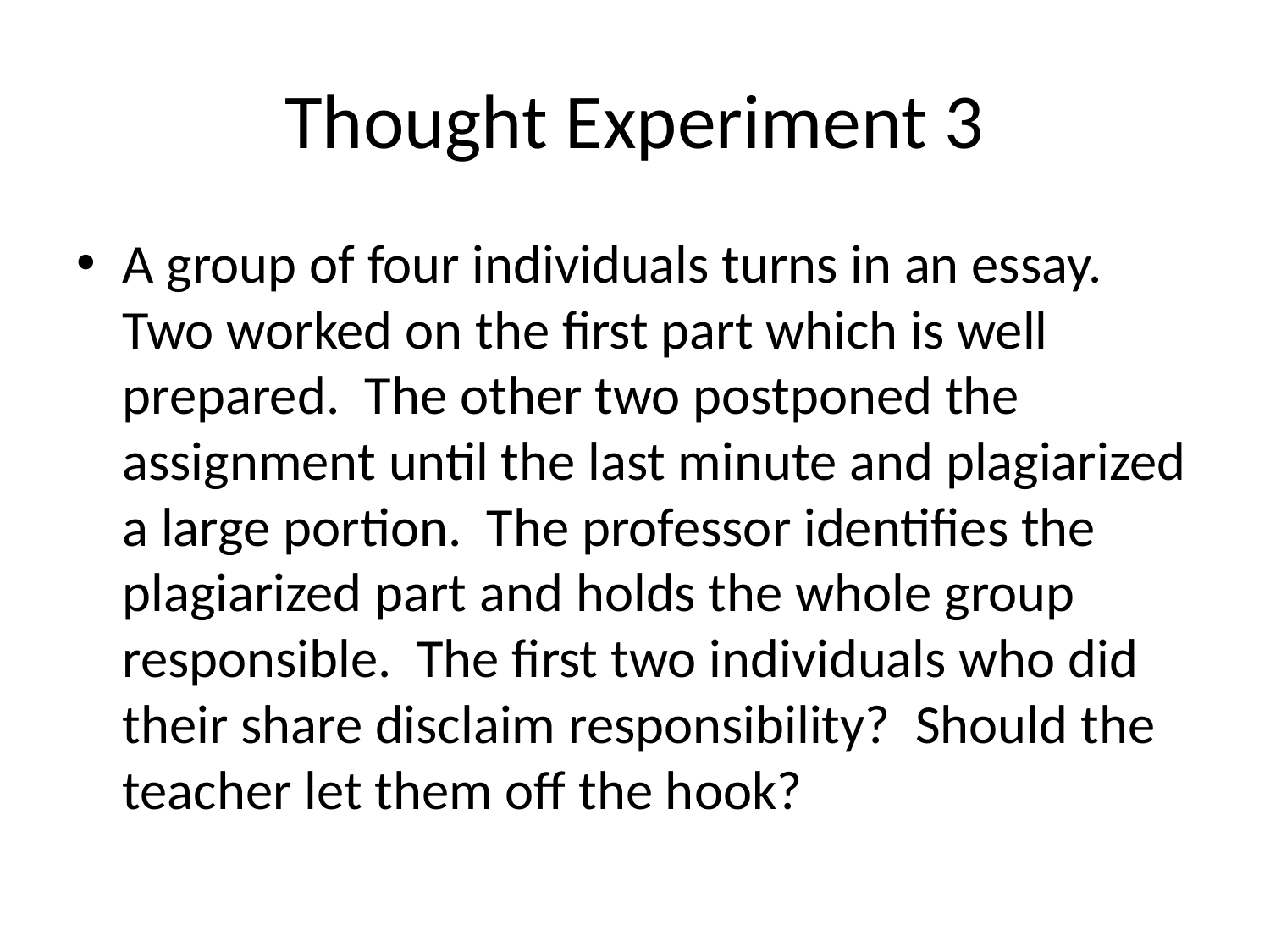

# Thought Experiment 3
A group of four individuals turns in an essay.  Two worked on the first part which is well prepared.  The other two postponed the assignment until the last minute and plagiarized a large portion.  The professor identifies the plagiarized part and holds the whole group responsible.  The first two individuals who did their share disclaim responsibility?  Should the teacher let them off the hook?